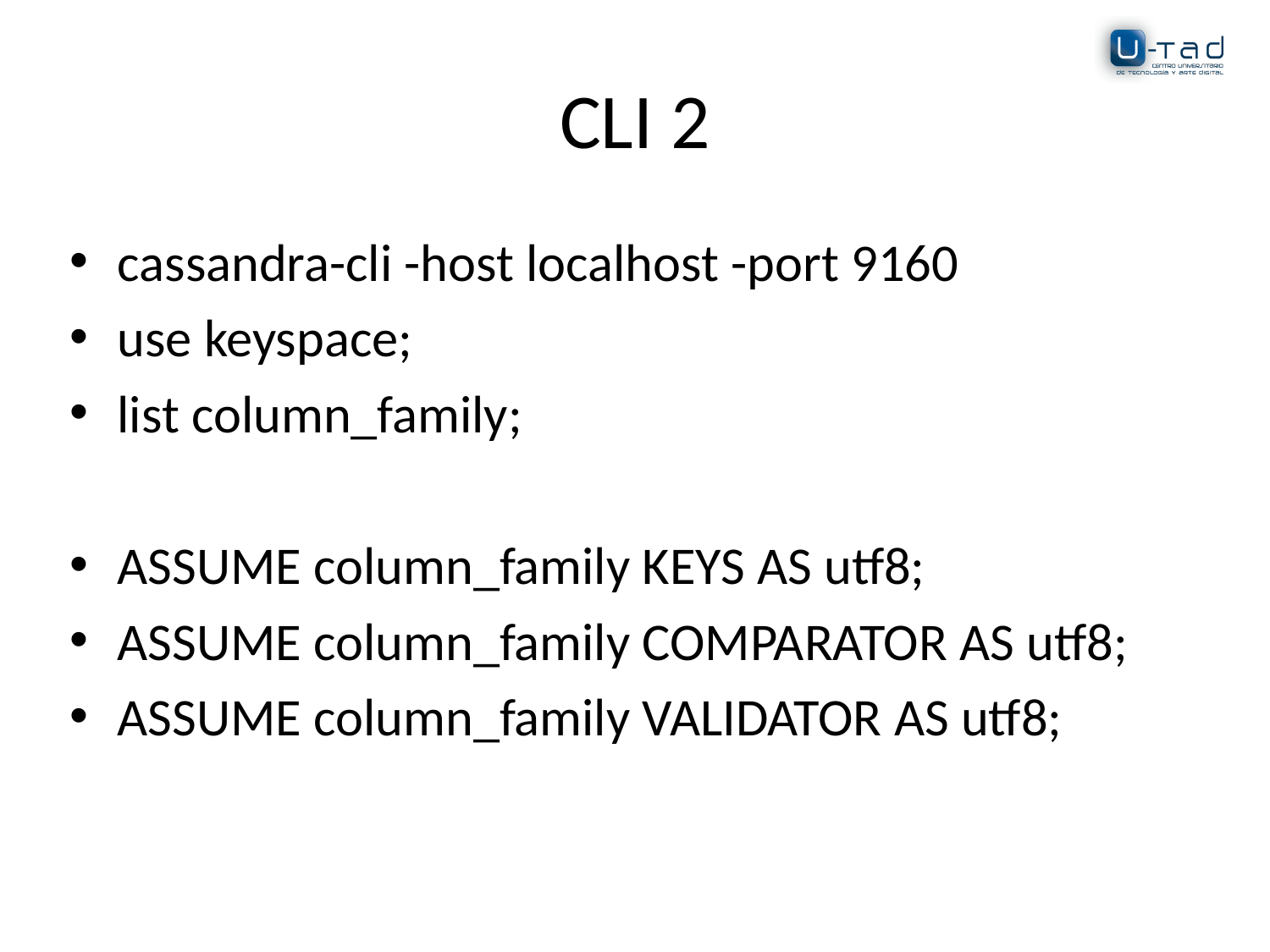

# CLI 2
cassandra-cli -host localhost -port 9160
use keyspace;
list column_family;

ASSUME column_family KEYS AS utf8;
ASSUME column_family COMPARATOR AS utf8;
ASSUME column_family VALIDATOR AS utf8;
26